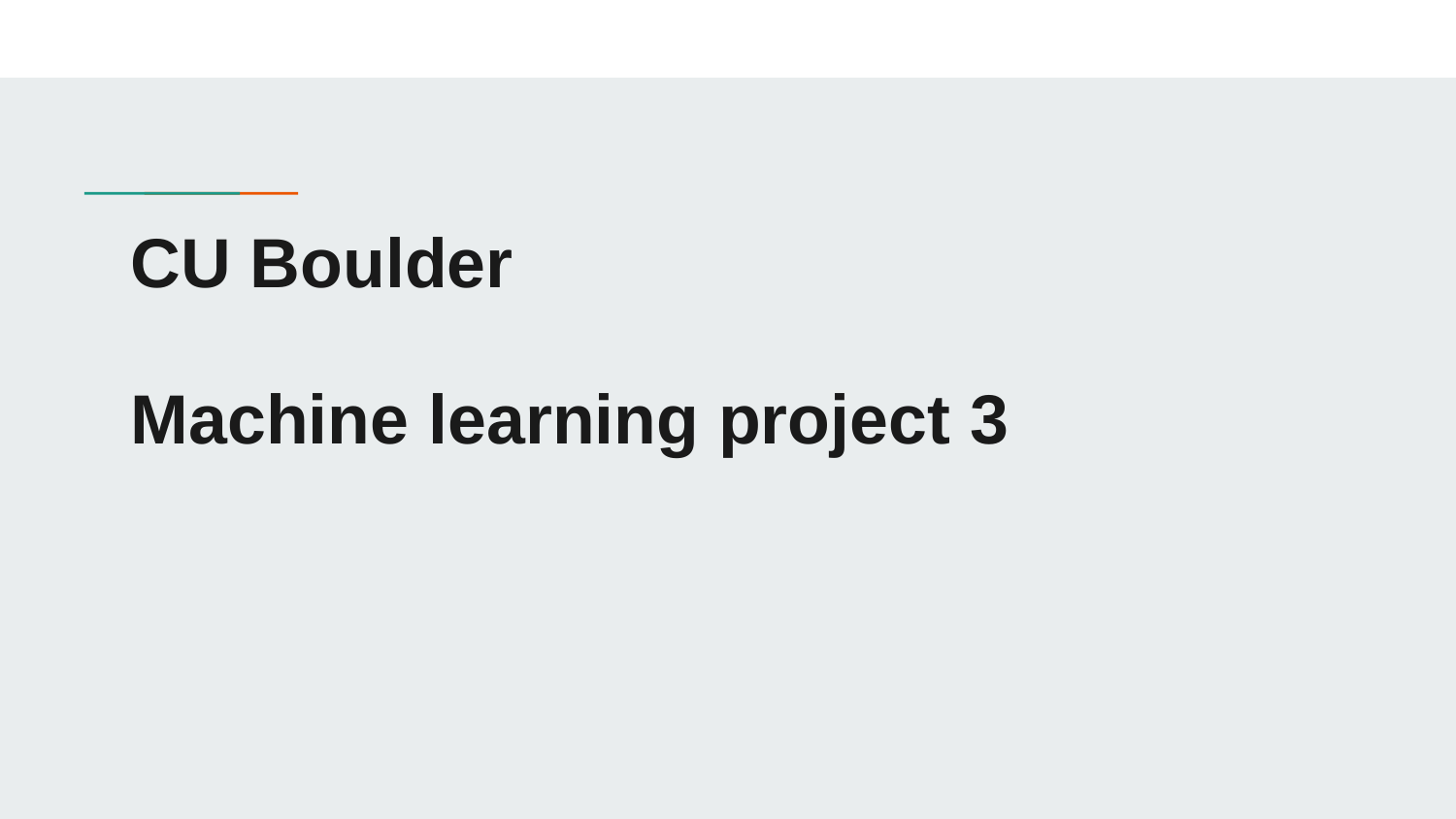

# CU Boulder

Machine learning project 3